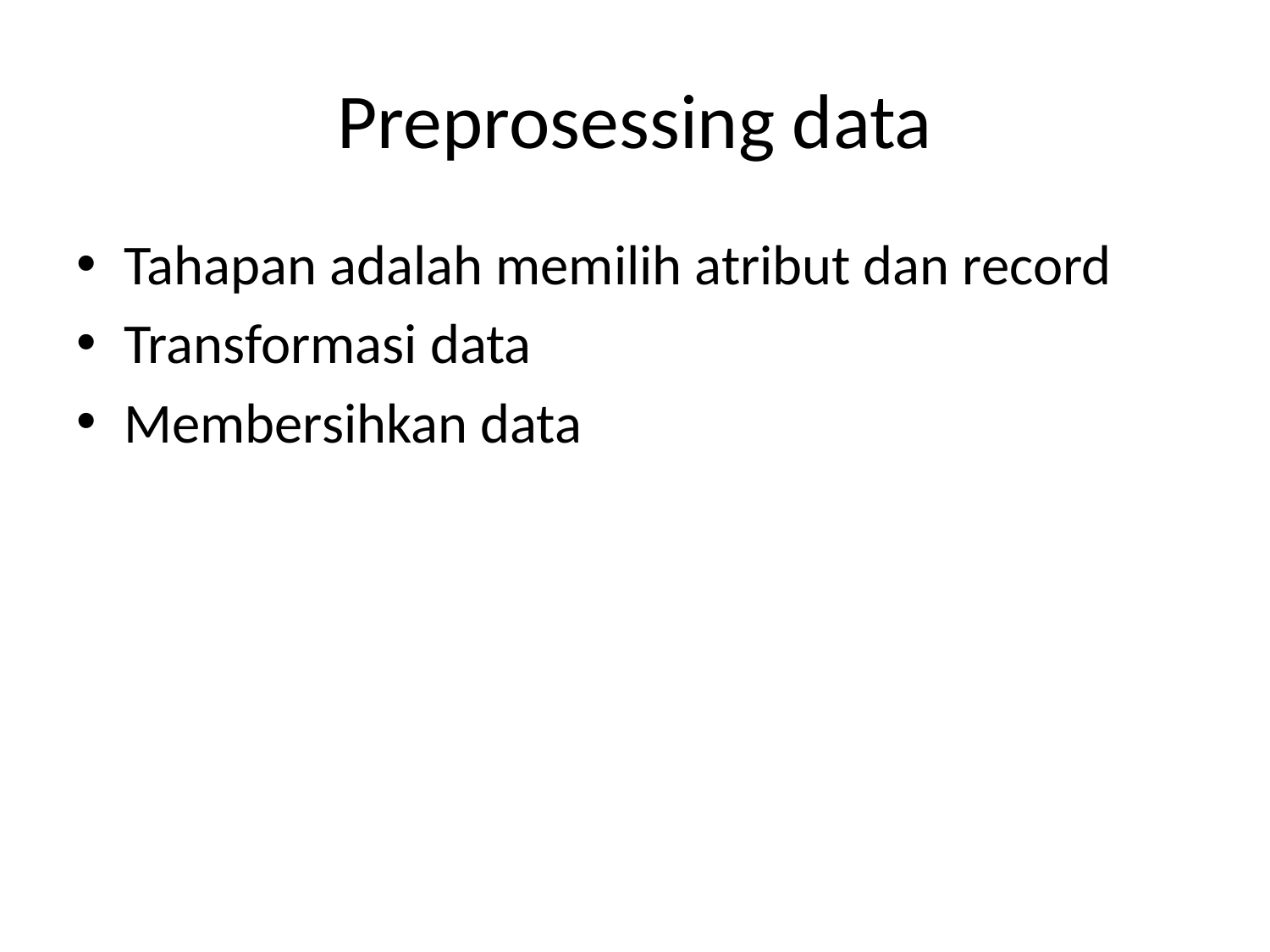

# Preprosessing data
Tahapan adalah memilih atribut dan record
Transformasi data
Membersihkan data